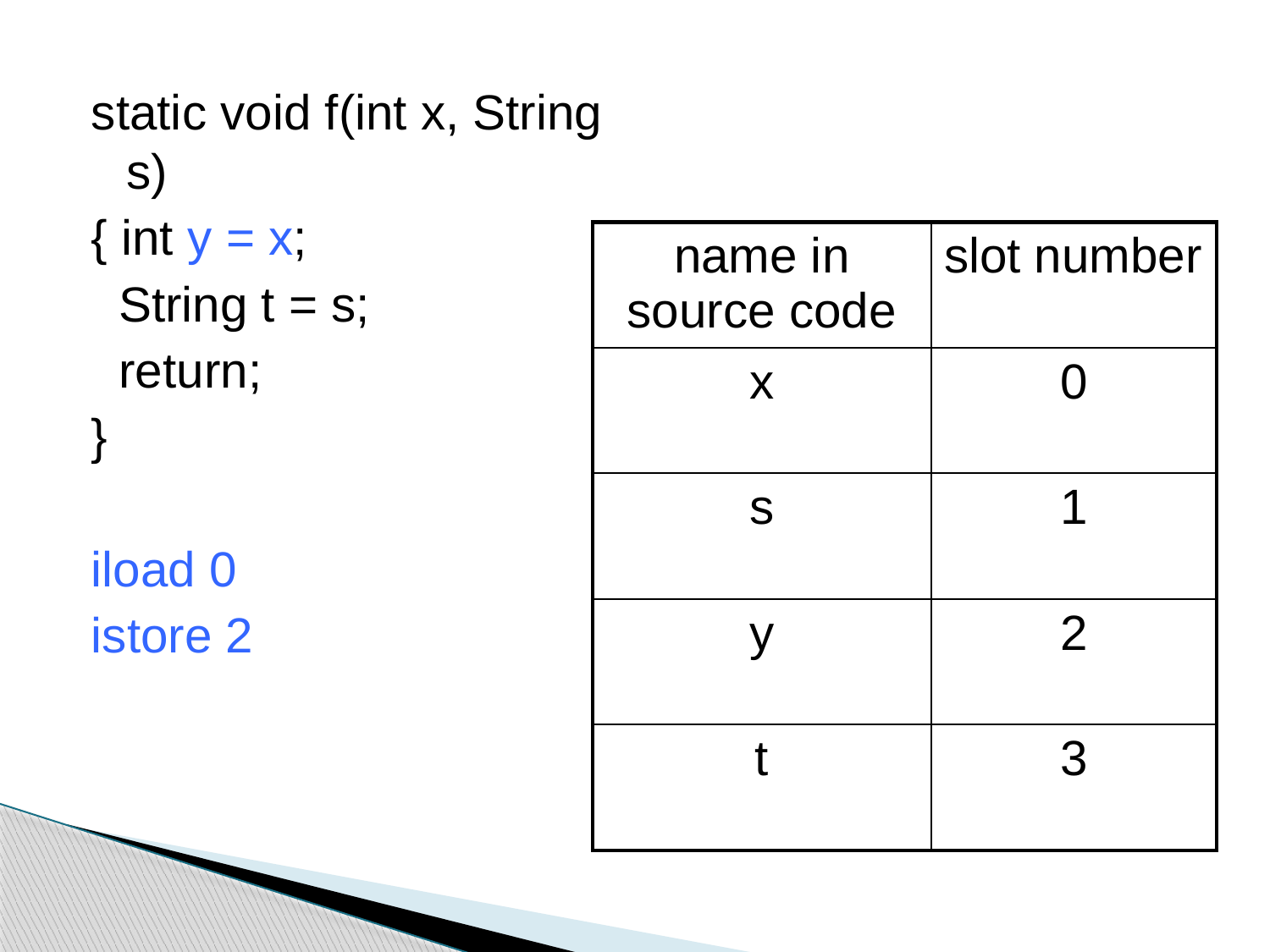

static void f(int x, String s)
{ int y = x;
  String t = s;
  return;
}

iload 0
istore 2

| name in source code | slot number |
| --- | --- |
| x | 0 |
| s | 1 |
| y | 2 |
| t | 3 |